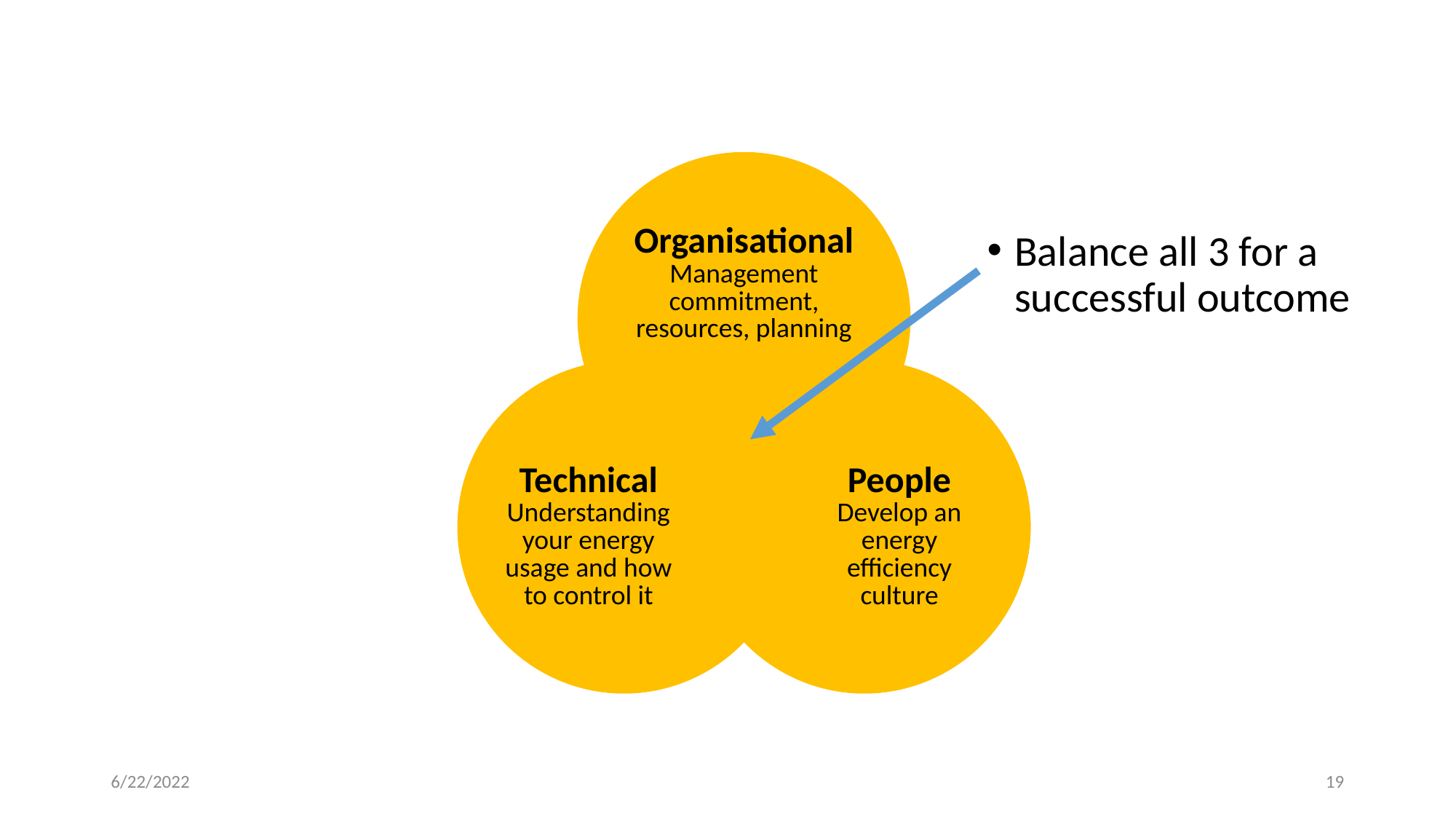

Organisational
Management commitment, resources, planning
People
Develop an energy efficiency culture
Technical
Understanding your energy usage and how to control it
Balance all 3 for a successful outcome
6/22/2022
19